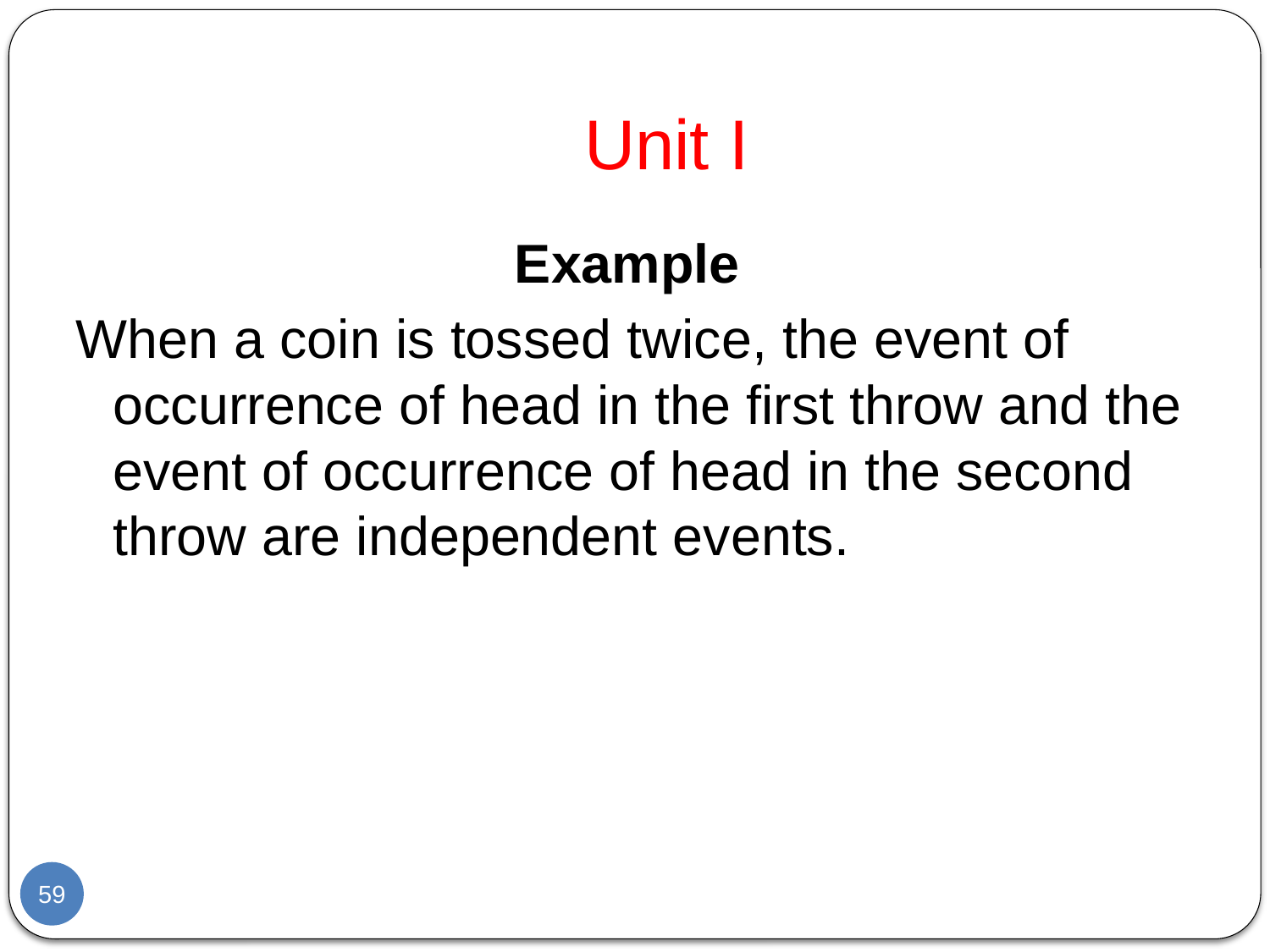

# Unit I
Example
When a coin is tossed twice, the event of occurrence of head in the first throw and the event of occurrence of head in the second throw are independent events.

59